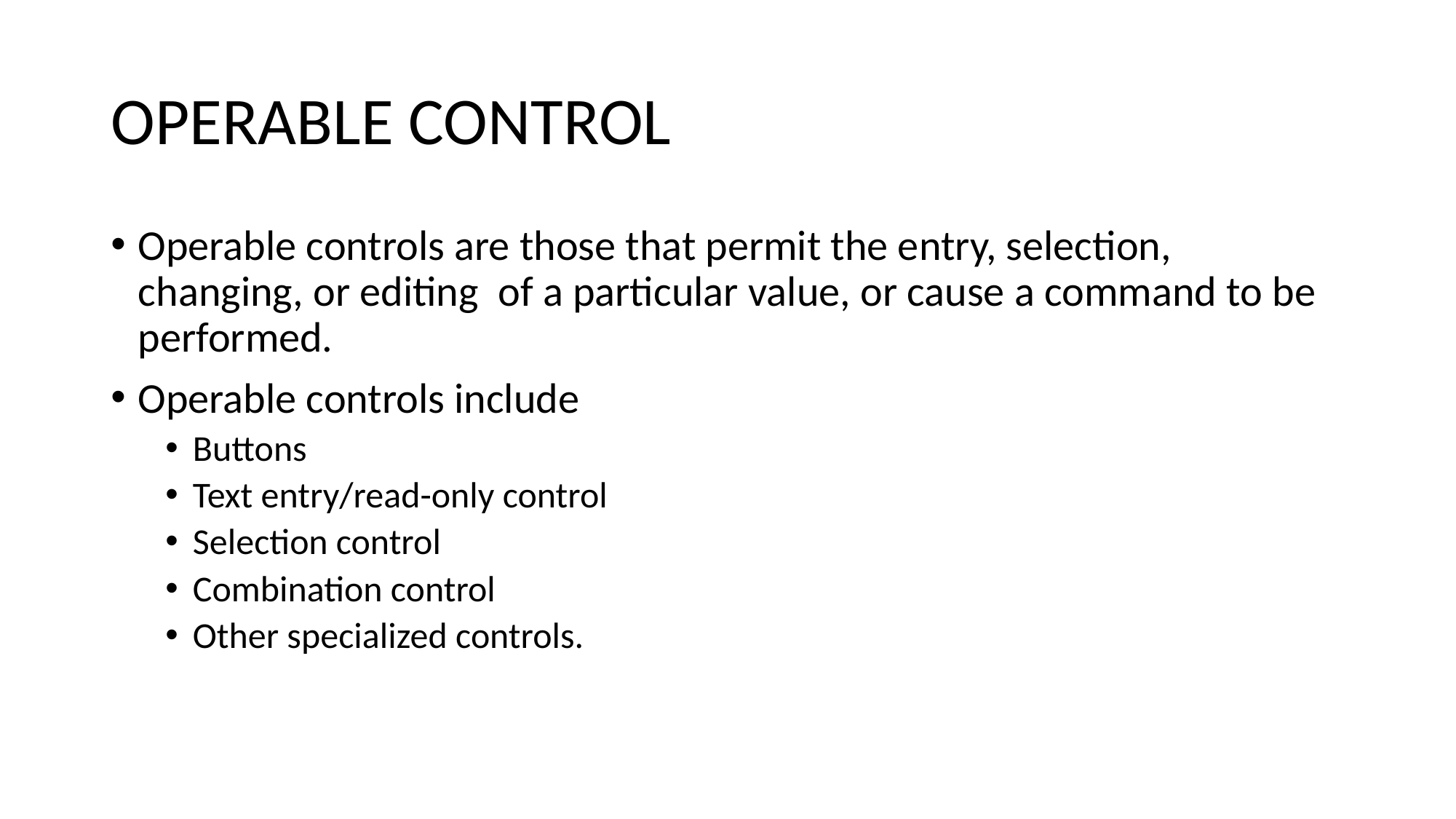

# OPERABLE CONTROL
Operable controls are those that permit the entry, selection, changing, or editing  of a particular value, or cause a command to be performed.
Operable controls include
Buttons
Text entry/read-only control
Selection control
Combination control
Other specialized controls.